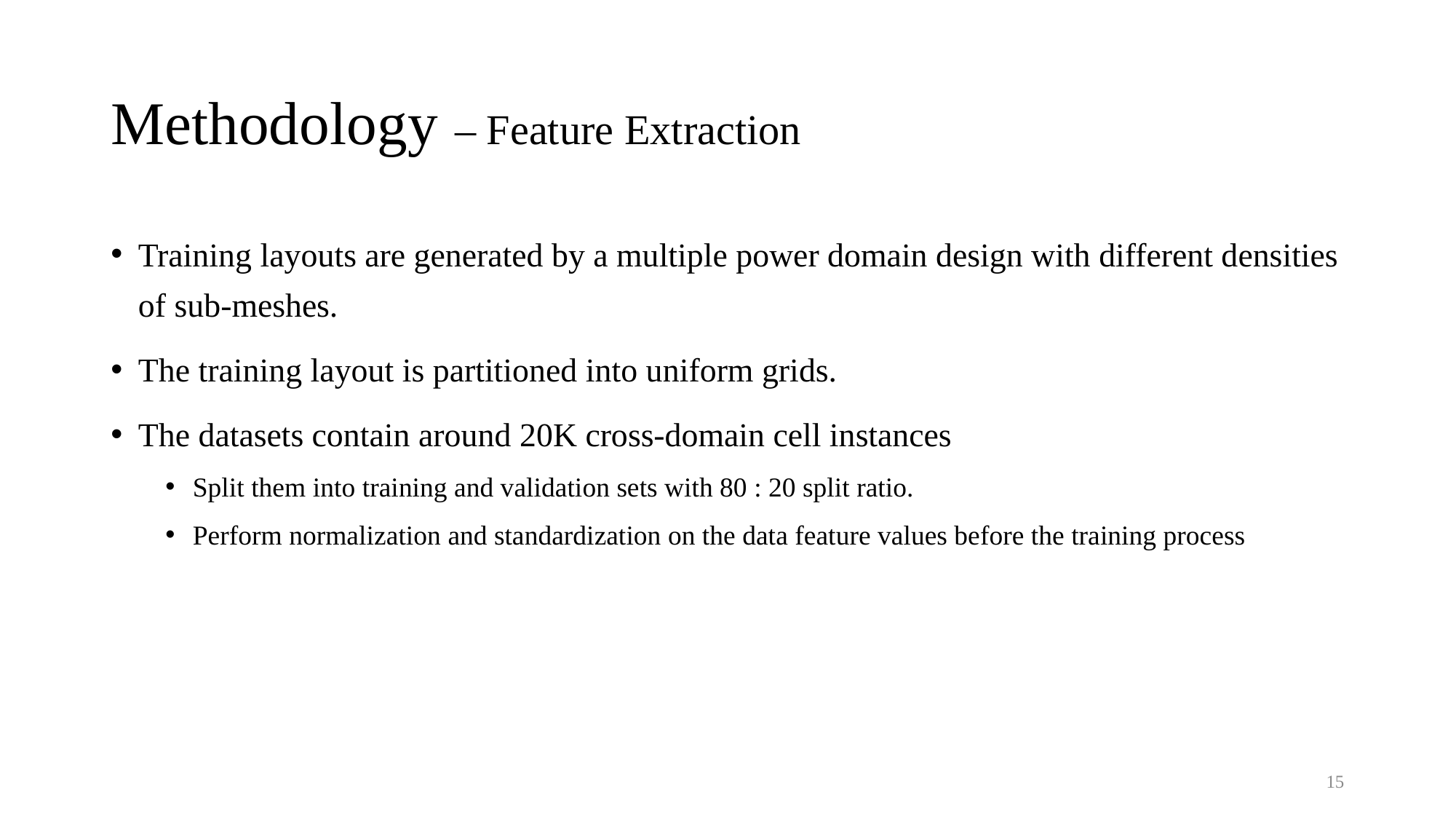

# Methodology – Feature Extraction
Training layouts are generated by a multiple power domain design with different densities of sub-meshes.
The training layout is partitioned into uniform grids.
The datasets contain around 20K cross-domain cell instances
Split them into training and validation sets with 80 : 20 split ratio.
Perform normalization and standardization on the data feature values before the training process
15